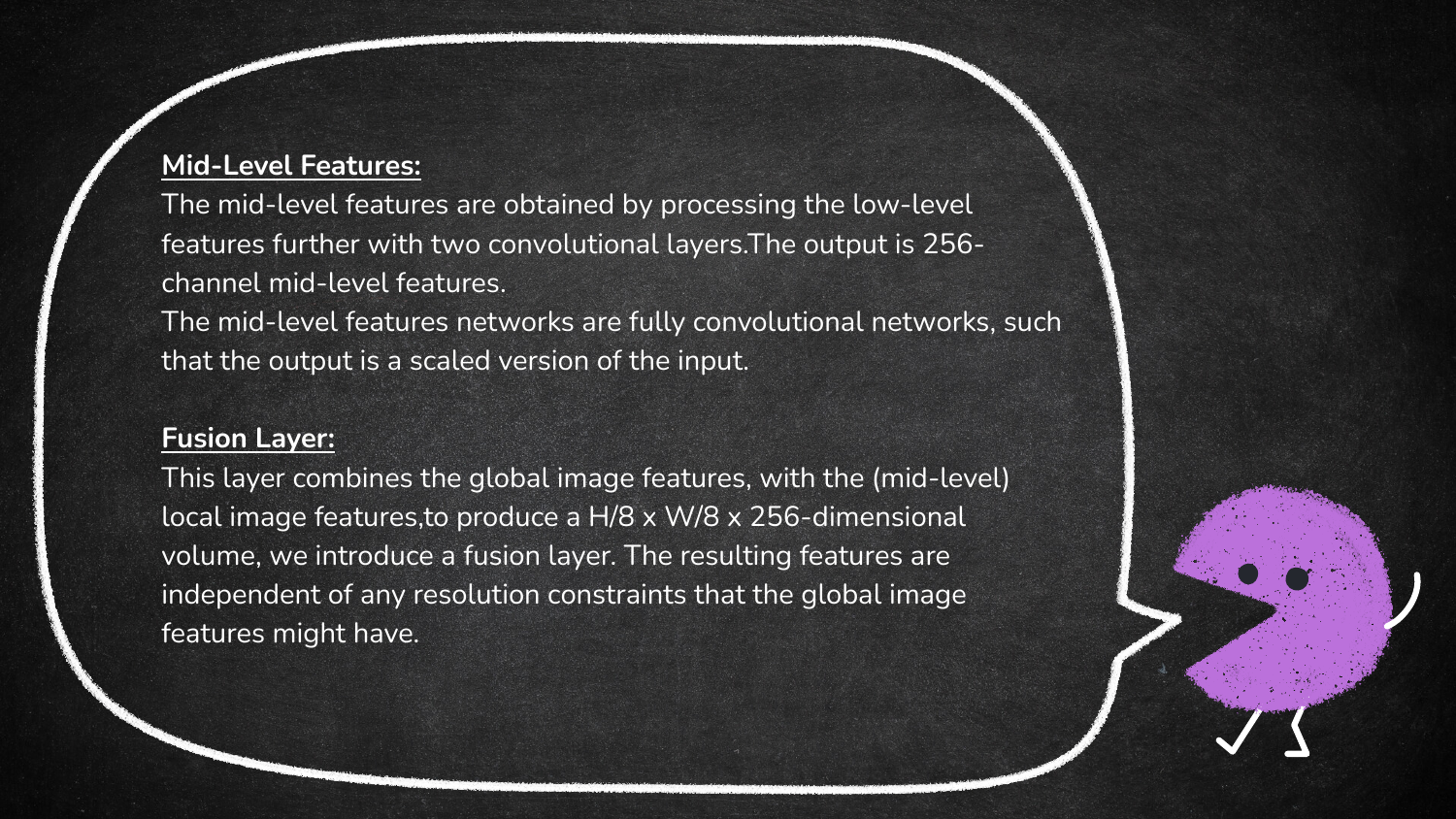

# Mid-Level Features:
The mid-level features are obtained by processing the low-level features further with two convolutional layers.The output is 256-channel mid-level features.
The mid-level features networks are fully convolutional networks, such that the output is a scaled version of the input.

Fusion Layer:
This layer combines the global image features, with the (mid-level) local image features,to produce a H/8 x W/8 x 256-dimensional volume, we introduce a fusion layer. The resulting features are independent of any resolution constraints that the global image features might have.